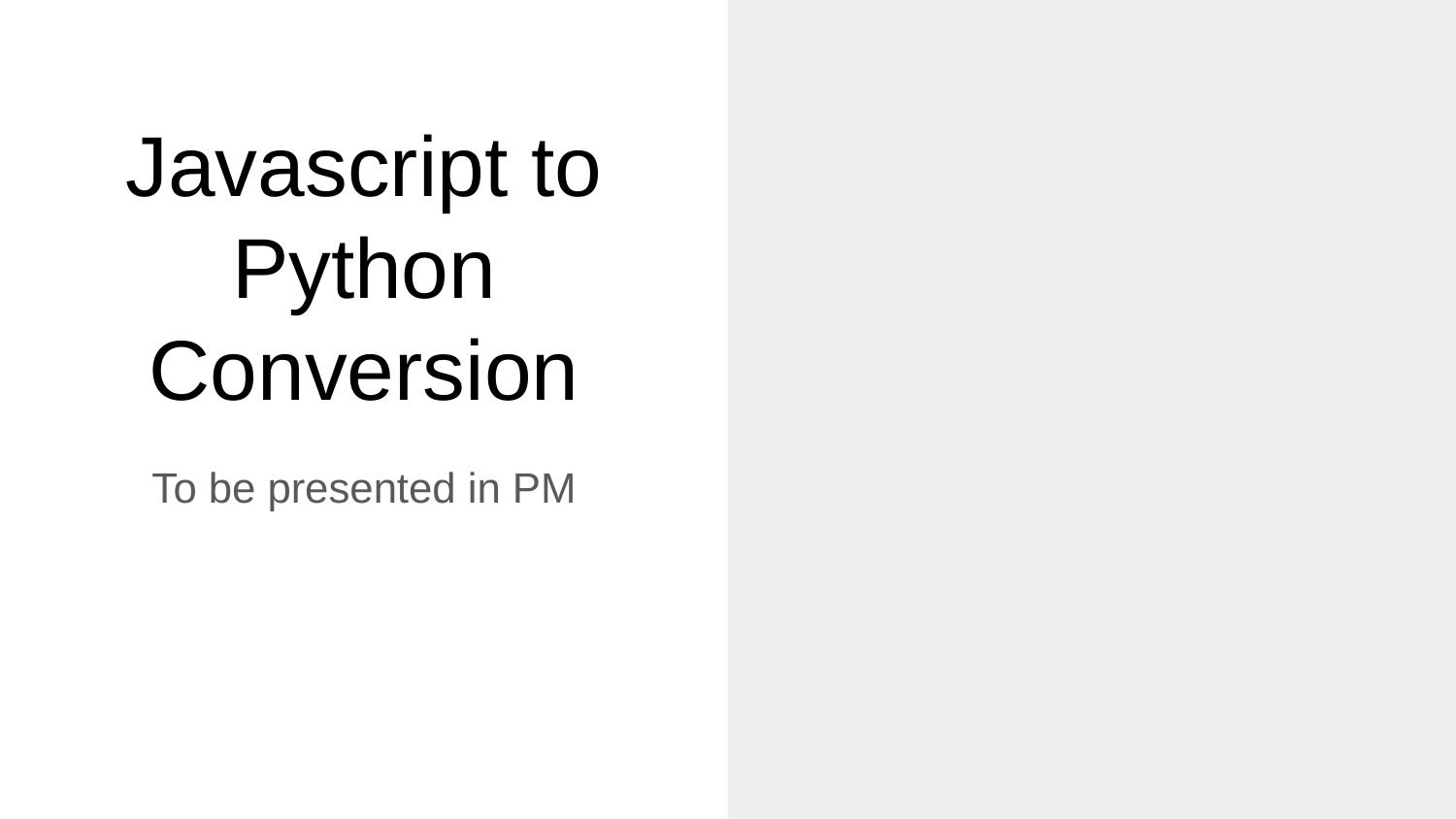

# Javascript to Python Conversion
To be presented in PM